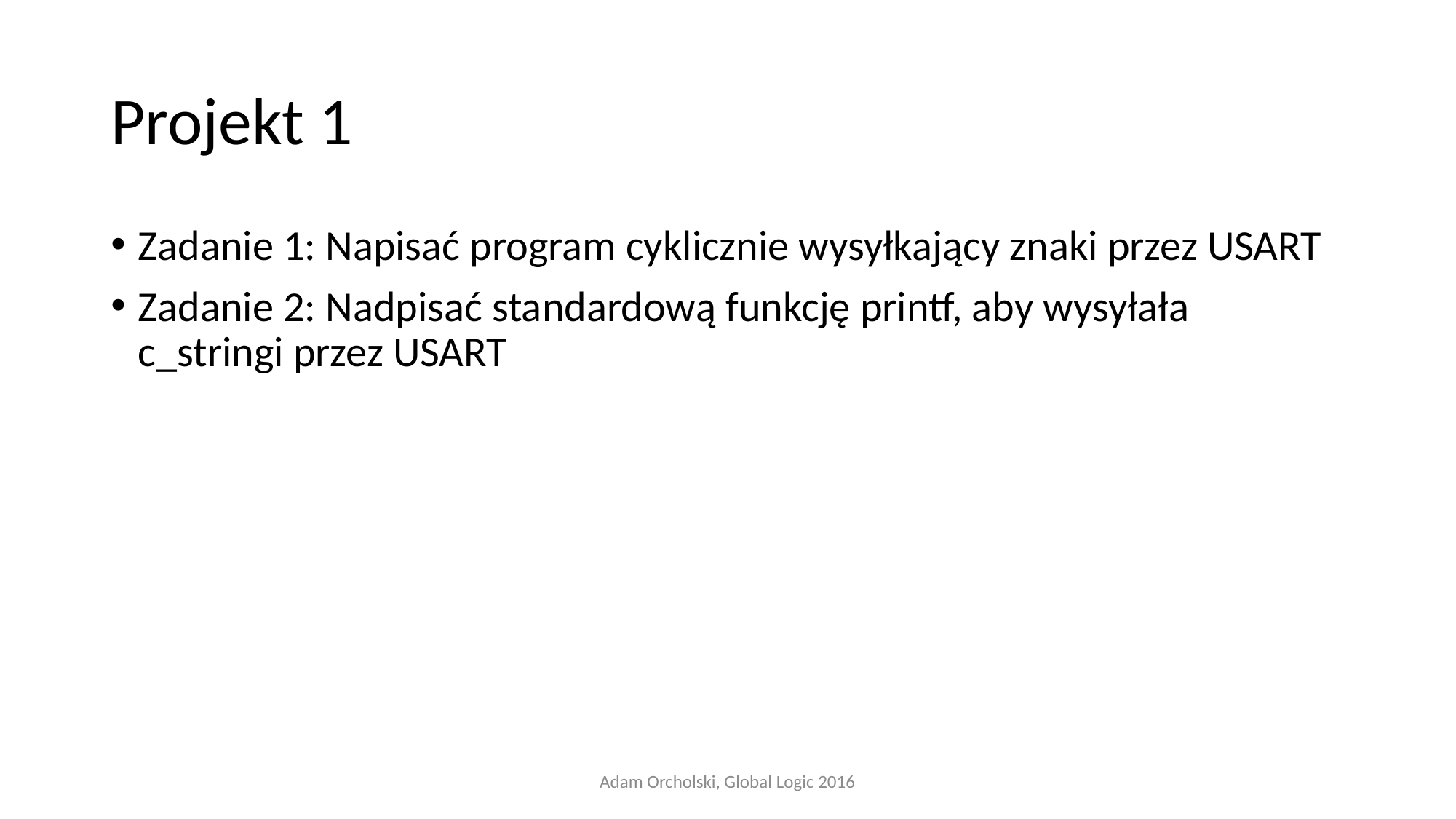

# Projekt 1
Zadanie 1: Napisać program cyklicznie wysyłkający znaki przez USART
Zadanie 2: Nadpisać standardową funkcję printf, aby wysyłała c_stringi przez USART
Adam Orcholski, Global Logic 2016